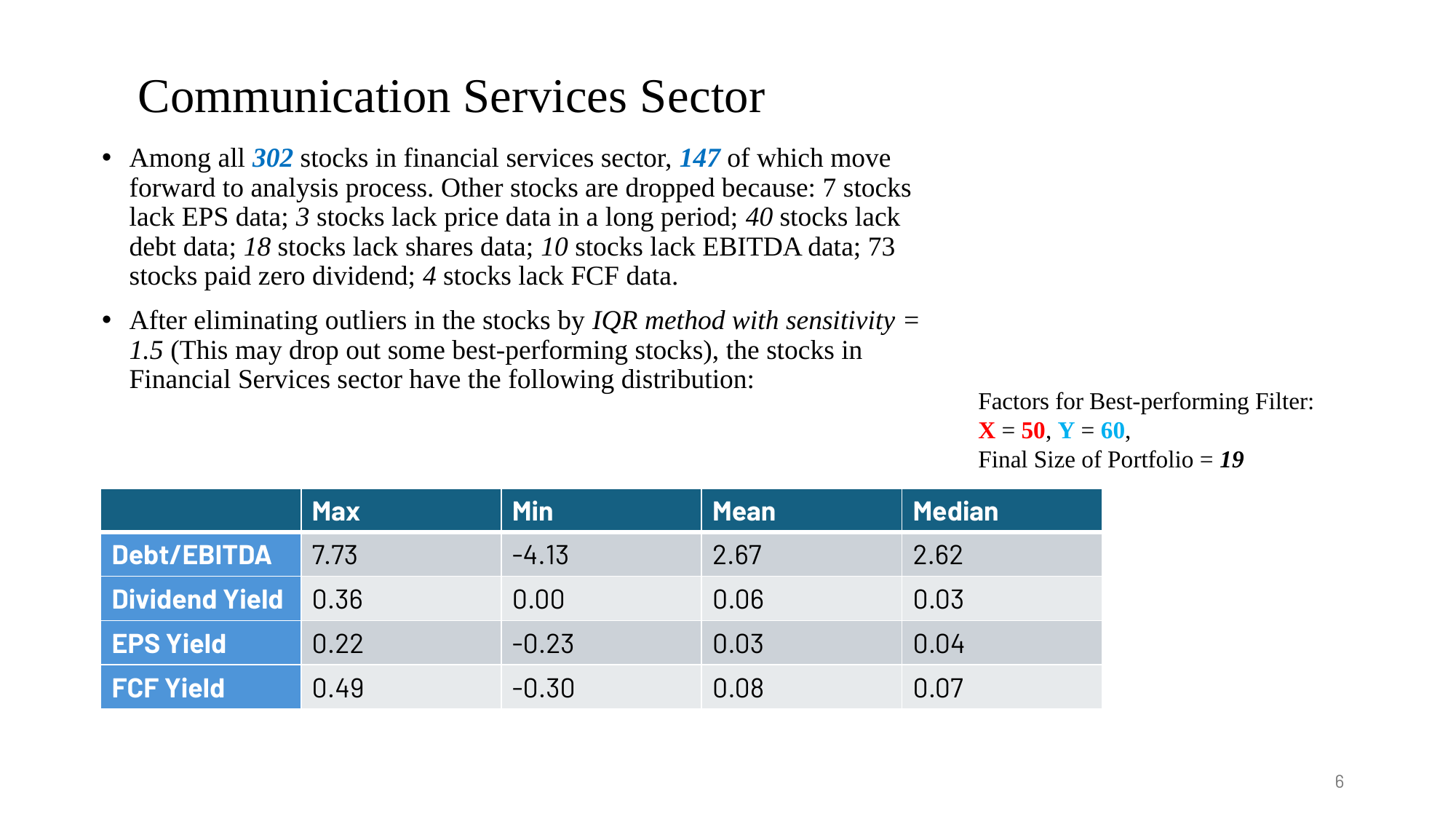

# Communication Services Sector

Among all 302 stocks in financial services sector, 147 of which move forward to analysis process. Other stocks are dropped because: 7 stocks lack EPS data; 3 stocks lack price data in a long period; 40 stocks lack debt data; 18 stocks lack shares data; 10 stocks lack EBITDA data; 73 stocks paid zero dividend; 4 stocks lack FCF data.
After eliminating outliers in the stocks by IQR method with sensitivity = 1.5 (This may drop out some best-performing stocks), the stocks in Financial Services sector have the following distribution:
Factors for Best-performing Filter:
X = 50, Y = 60,
Final Size of Portfolio = 19
|  | Max | Min | Mean | Median |
| --- | --- | --- | --- | --- |
| Debt/EBITDA | 7.73 | -4.13 | 2.67 | 2.62 |
| Dividend Yield | 0.36 | 0.00 | 0.06 | 0.03 |
| EPS Yield | 0.22 | -0.23 | 0.03 | 0.04 |
| FCF Yield | 0.49 | -0.30 | 0.08 | 0.07 |
6